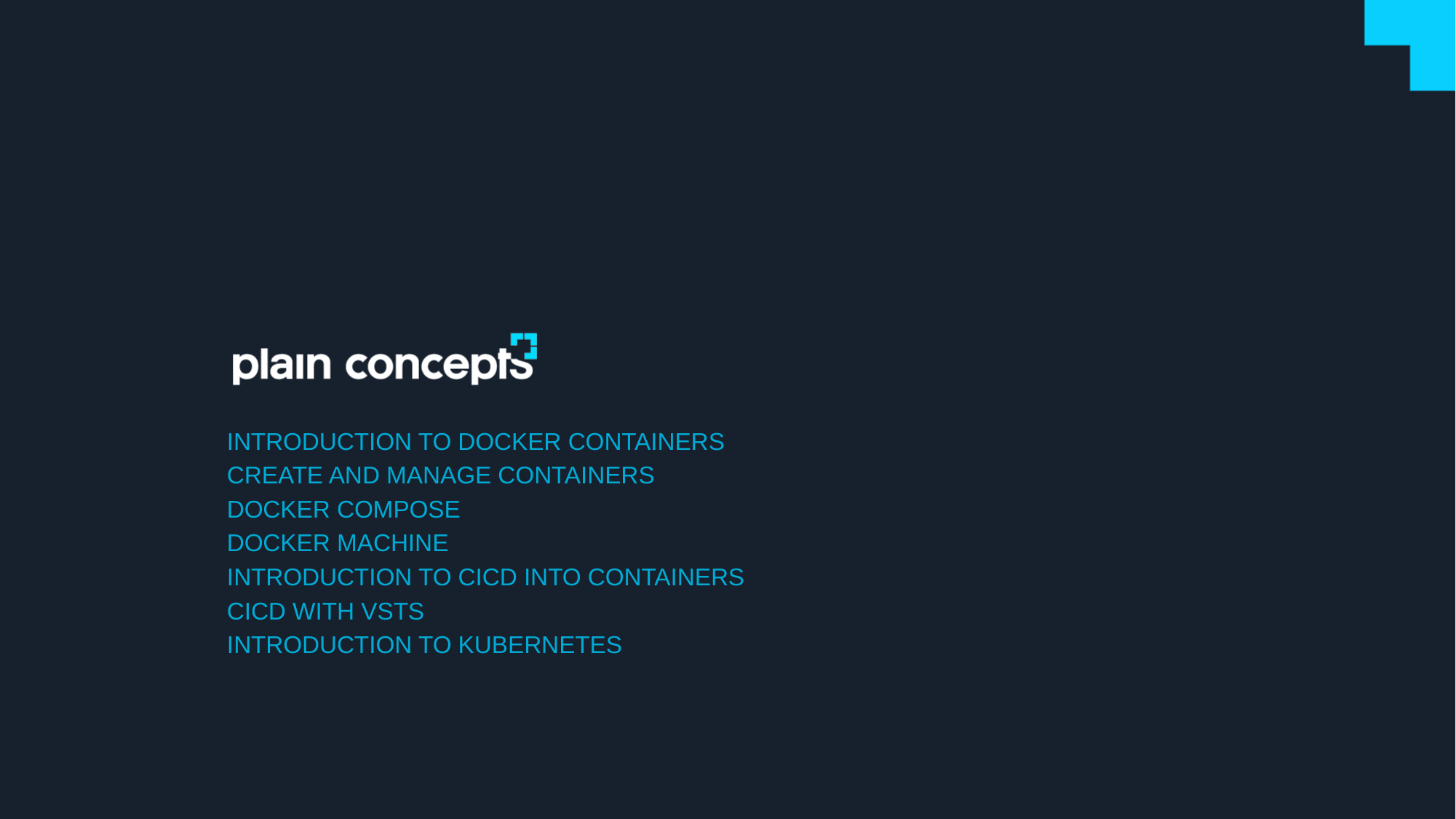

Introduction to docker CONTAINERS
Create and manage containers
Docker compose
Docker machine
Introduction to cicd into containers
Cicd with vsts
Introduction to kubernetes